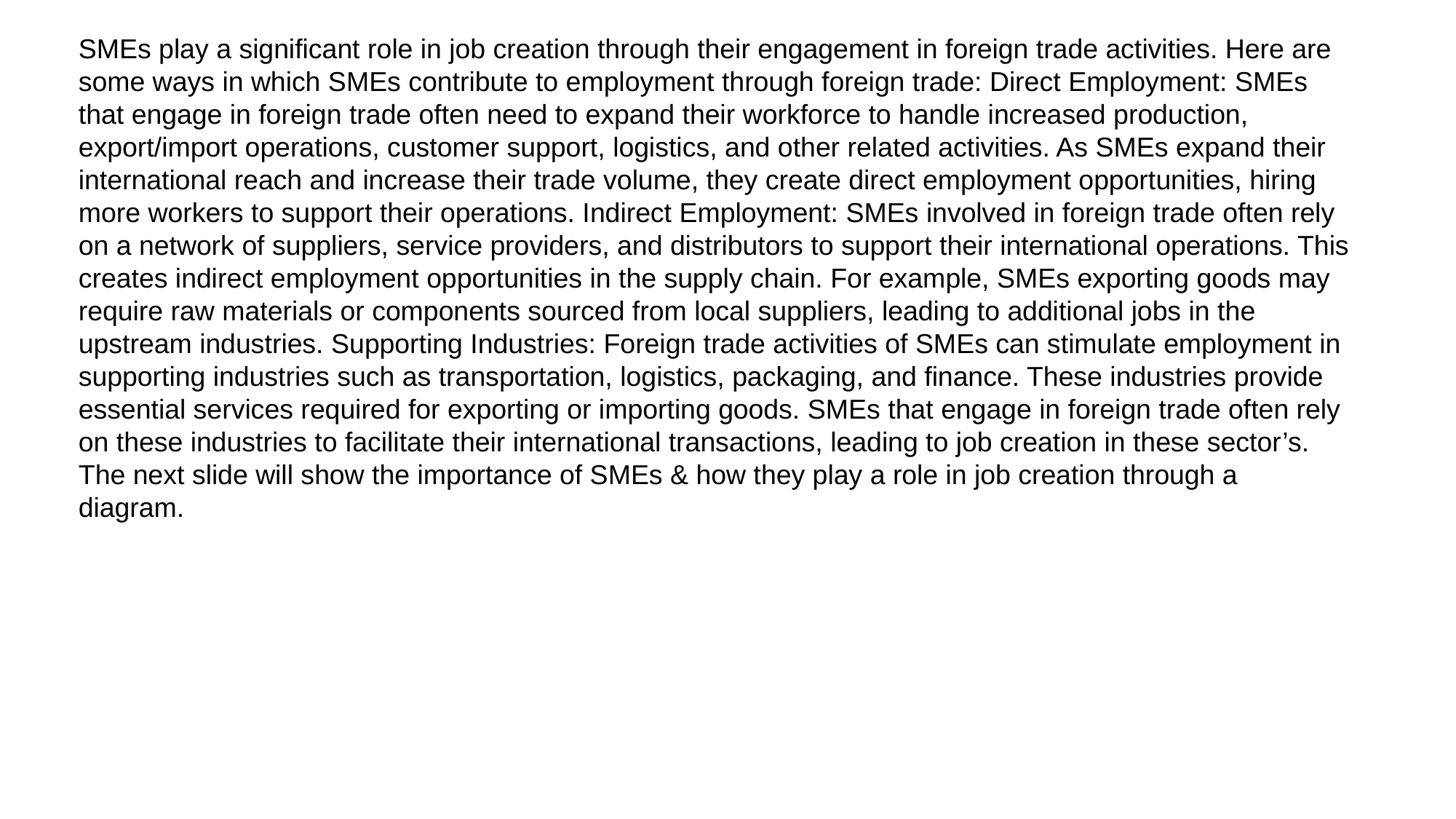

SMEs play a significant role in job creation through their engagement in foreign trade activities. Here are some ways in which SMEs contribute to employment through foreign trade: Direct Employment: SMEs that engage in foreign trade often need to expand their workforce to handle increased production, export/import operations, customer support, logistics, and other related activities. As SMEs expand their international reach and increase their trade volume, they create direct employment opportunities, hiring more workers to support their operations. Indirect Employment: SMEs involved in foreign trade often rely on a network of suppliers, service providers, and distributors to support their international operations. This creates indirect employment opportunities in the supply chain. For example, SMEs exporting goods may require raw materials or components sourced from local suppliers, leading to additional jobs in the upstream industries. Supporting Industries: Foreign trade activities of SMEs can stimulate employment in supporting industries such as transportation, logistics, packaging, and finance. These industries provide essential services required for exporting or importing goods. SMEs that engage in foreign trade often rely on these industries to facilitate their international transactions, leading to job creation in these sector’s. The next slide will show the importance of SMEs & how they play a role in job creation through a diagram.